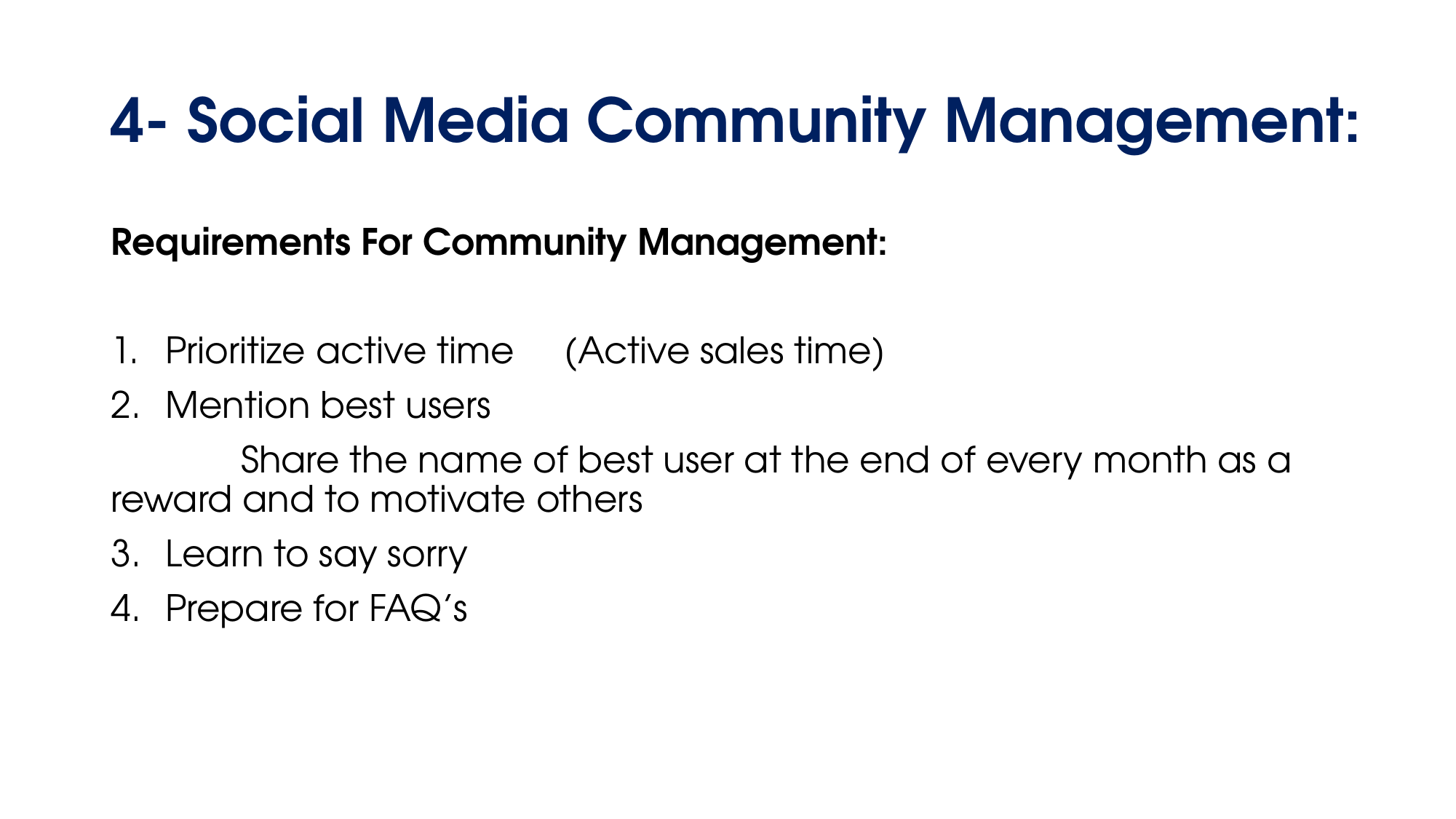

# 4- Social Media Community Management:
Requirements For Community Management:

Prioritize active time     (Active sales time)
Mention best users
             Share the name of best user at the end of every month as a reward and to motivate others
Learn to say sorry
Prepare for FAQ’s